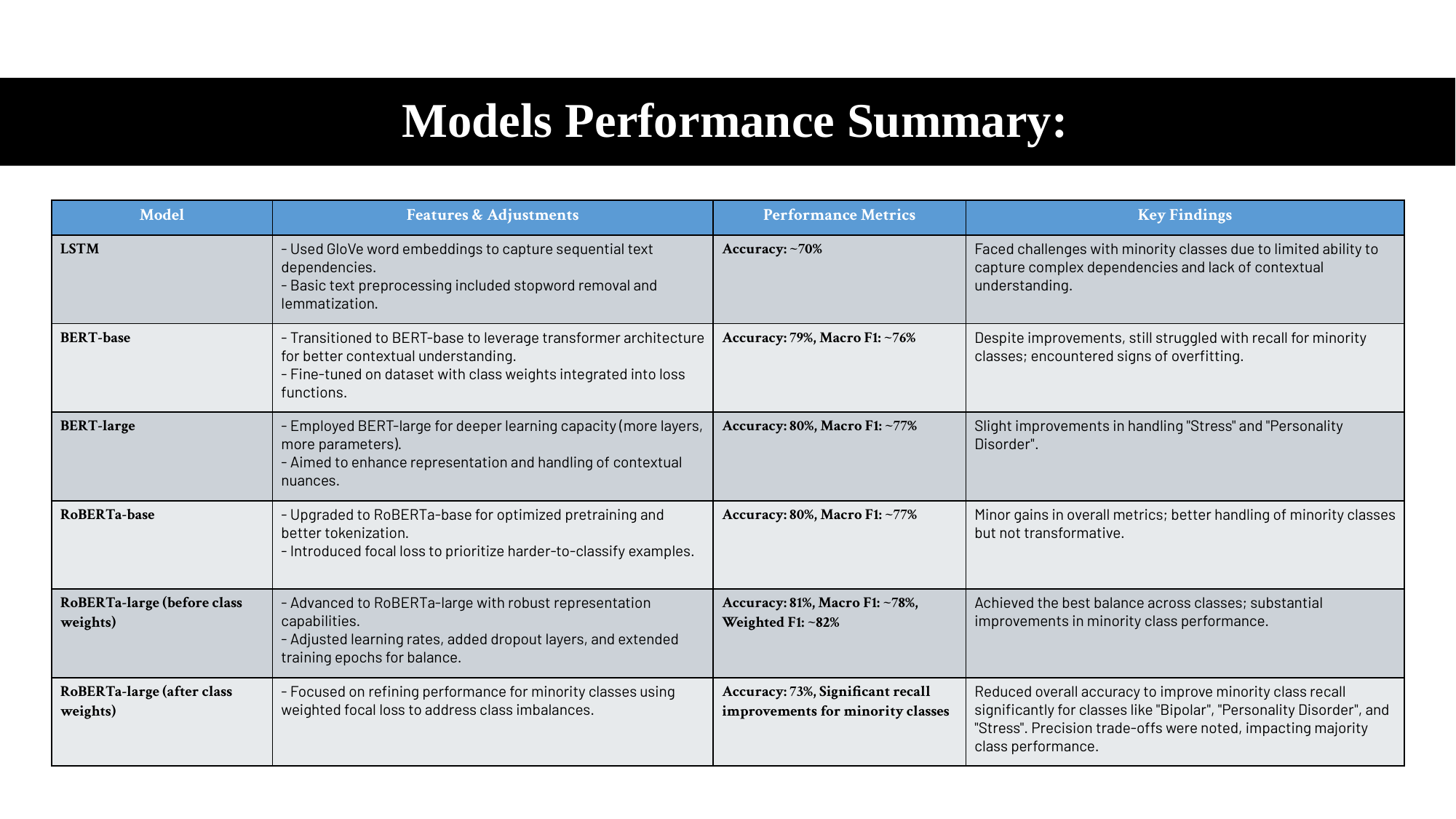

# Models Performance Summary:

| Model | Features & Adjustments | Performance Metrics | Key Findings |
| --- | --- | --- | --- |
| LSTM | - Used GloVe word embeddings to capture sequential text dependencies. - Basic text preprocessing included stopword removal and lemmatization. | Accuracy: ~70% | Faced challenges with minority classes due to limited ability to capture complex dependencies and lack of contextual understanding. |
| BERT-base | - Transitioned to BERT-base to leverage transformer architecture for better contextual understanding. - Fine-tuned on dataset with class weights integrated into loss functions. | Accuracy: 79%, Macro F1: ~76% | Despite improvements, still struggled with recall for minority classes; encountered signs of overfitting. |
| BERT-large | - Employed BERT-large for deeper learning capacity (more layers, more parameters). - Aimed to enhance representation and handling of contextual nuances. | Accuracy: 80%, Macro F1: ~77% | Slight improvements in handling "Stress" and "Personality Disorder". |
| RoBERTa-base | - Upgraded to RoBERTa-base for optimized pretraining and better tokenization. - Introduced focal loss to prioritize harder-to-classify examples. | Accuracy: 80%, Macro F1: ~77% | Minor gains in overall metrics; better handling of minority classes but not transformative. |
| RoBERTa-large (before class weights) | - Advanced to RoBERTa-large with robust representation capabilities. - Adjusted learning rates, added dropout layers, and extended training epochs for balance. | Accuracy: 81%, Macro F1: ~78%, Weighted F1: ~82% | Achieved the best balance across classes; substantial improvements in minority class performance. |
| RoBERTa-large (after class weights) | - Focused on refining performance for minority classes using weighted focal loss to address class imbalances. | Accuracy: 73%, Significant recall improvements for minority classes | Reduced overall accuracy to improve minority class recall significantly for classes like "Bipolar", "Personality Disorder", and "Stress". Precision trade-offs were noted, impacting majority class performance. |